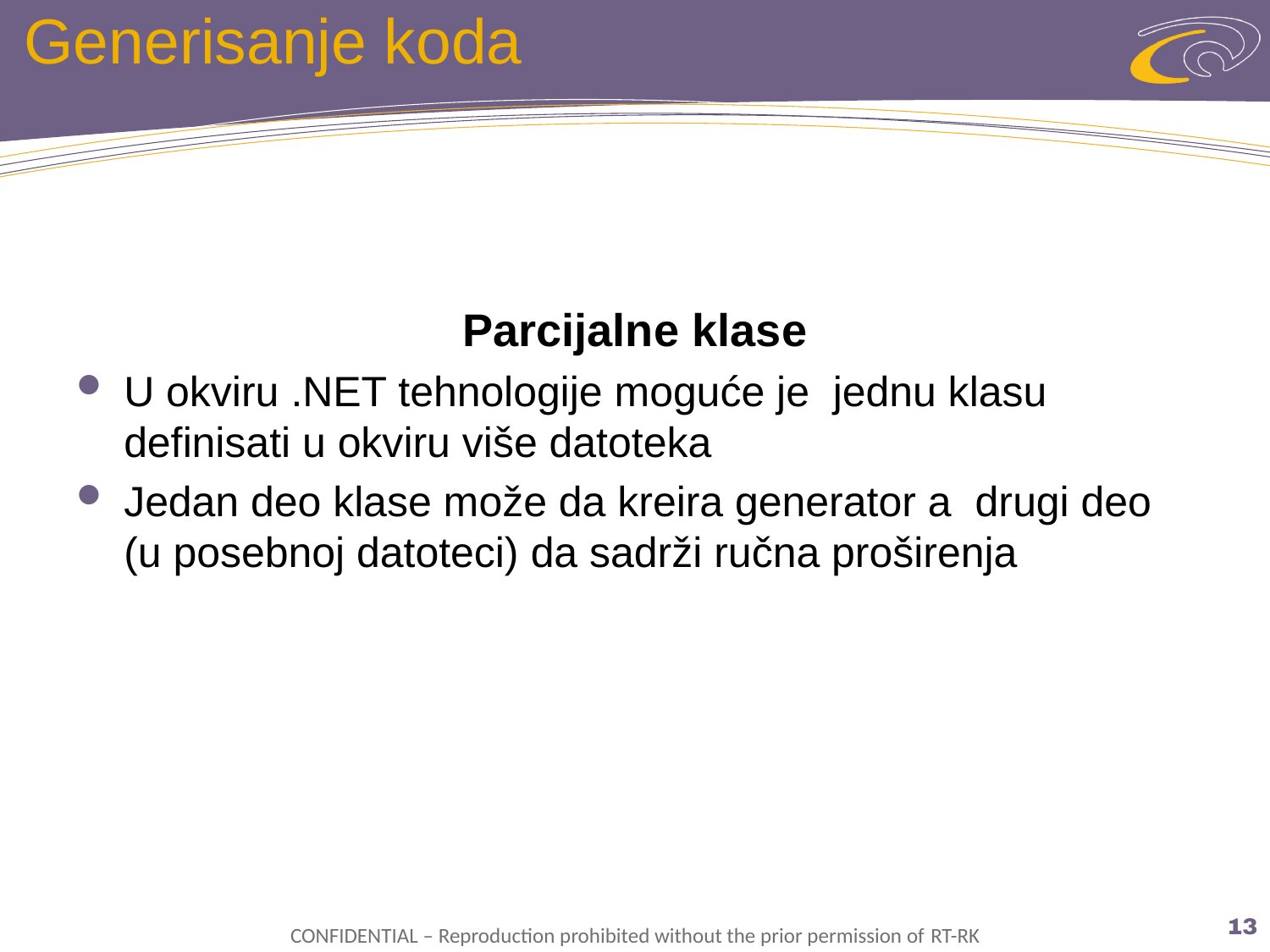

# Generisanje koda
Parcijalne klase
U okviru .NET tehnologije moguće je  jednu klasu definisati u okviru više datoteka
Jedan deo klase može da kreira generator a  drugi deo (u posebnoj datoteci) da sadrži ručna proširenja